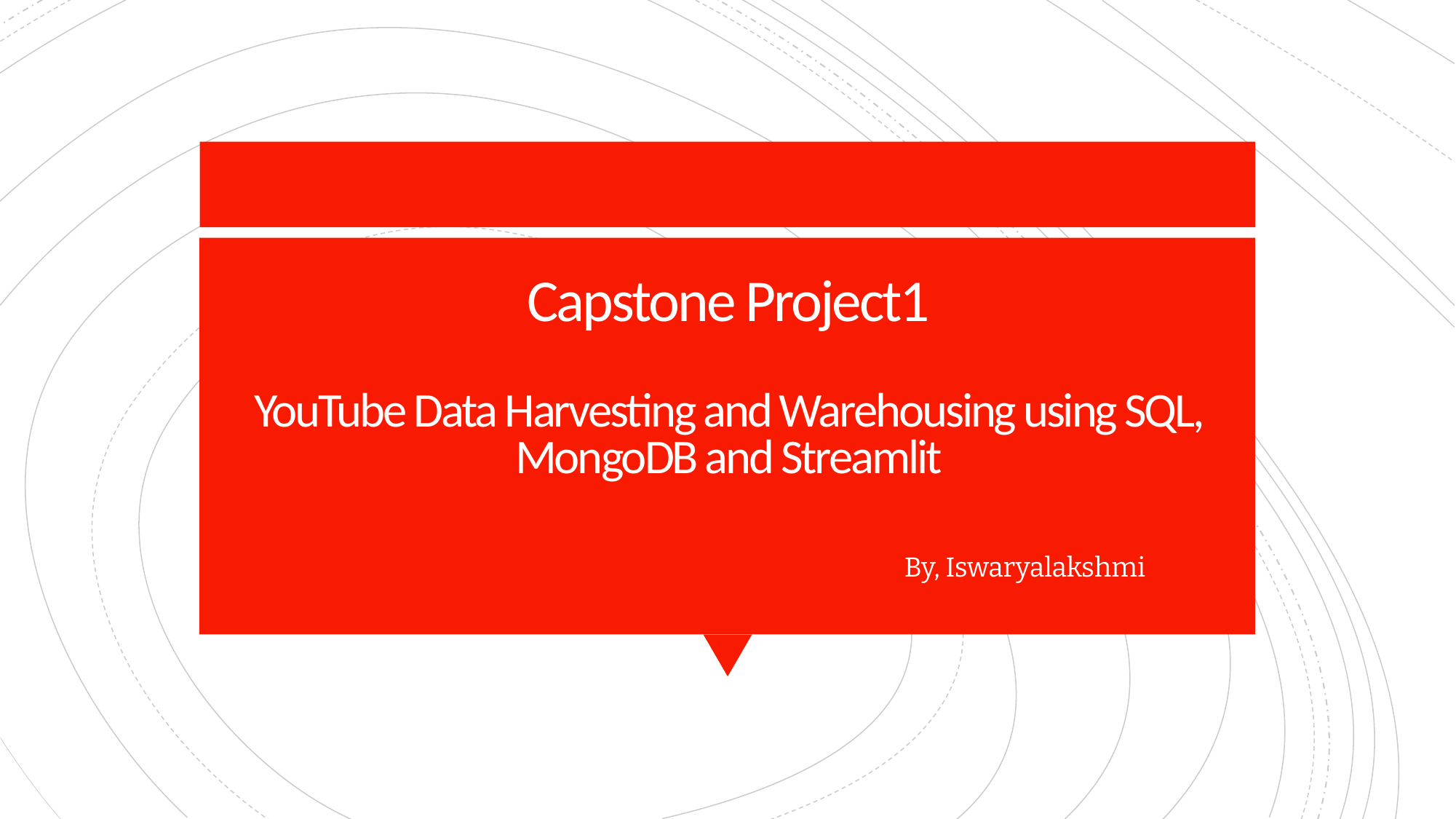

# Capstone Project1 YouTube Data Harvesting and Warehousing using SQL, MongoDB and Streamlit
                                                                                                             By, Iswaryalakshmi